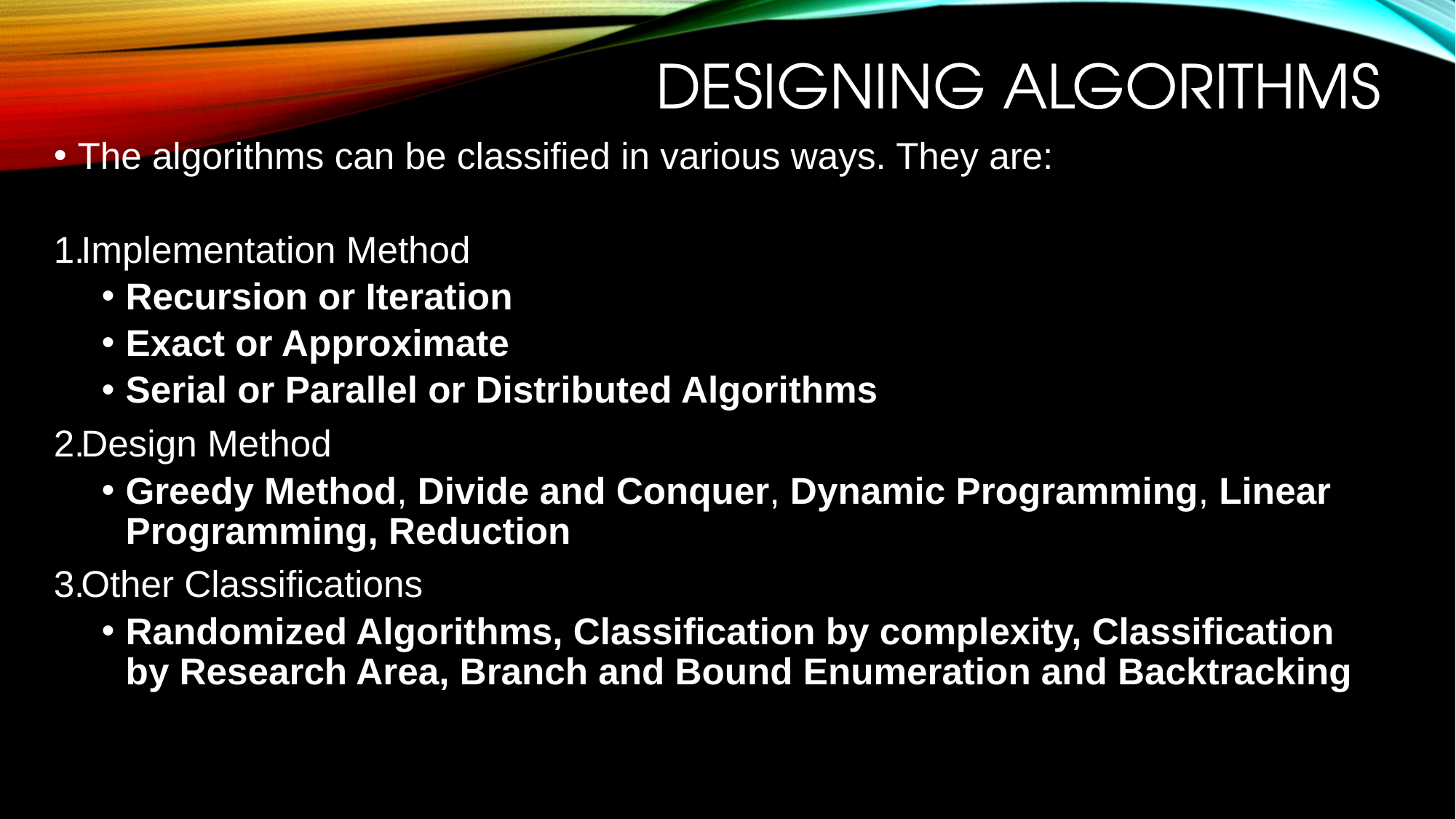

# Designing algorithms
The algorithms can be classified in various ways. They are:
Implementation Method
Recursion or Iteration
Exact or Approximate
Serial or Parallel or Distributed Algorithms
Design Method
Greedy Method, Divide and Conquer, Dynamic Programming, Linear Programming, Reduction
Other Classifications
Randomized Algorithms, Classification by complexity, Classification by Research Area, Branch and Bound Enumeration and Backtracking